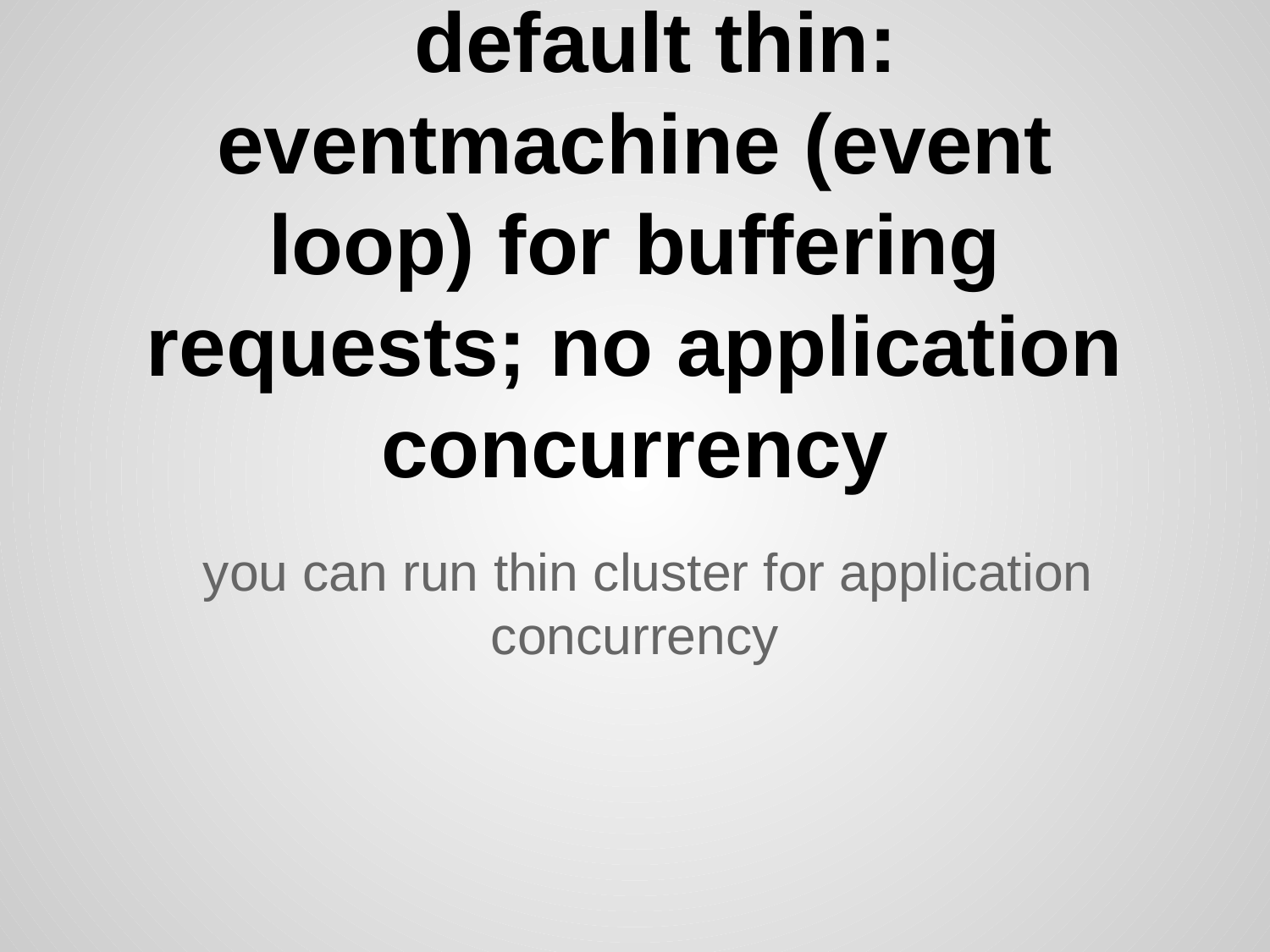

# default thin: eventmachine (event loop) for buffering requests; no application concurrency
you can run thin cluster for application concurrency